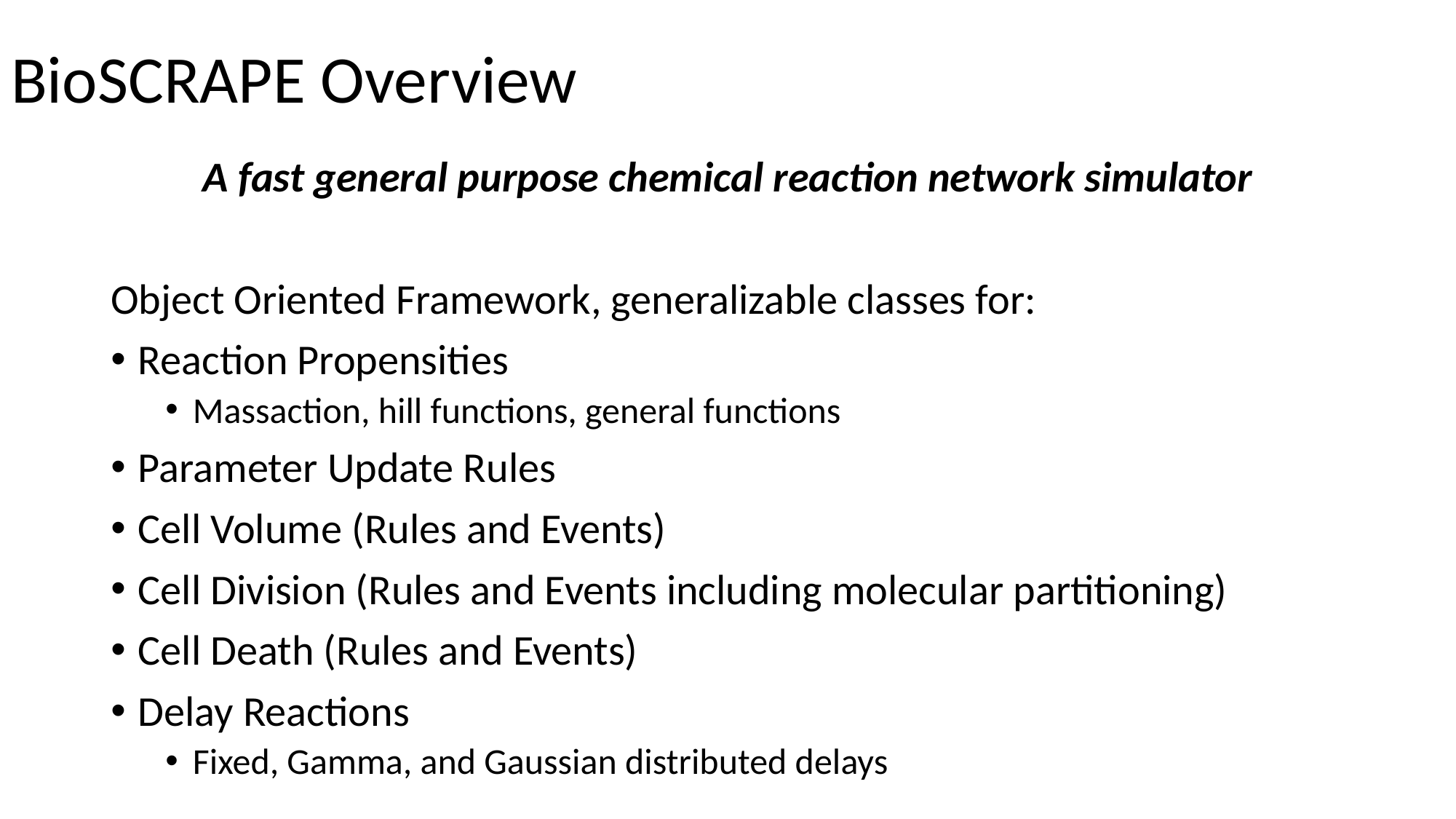

# BioSCRAPE Overview
A fast general purpose chemical reaction network simulator

Object Oriented Framework, generalizable classes for:
Reaction Propensities
Massaction, hill functions, general functions
Parameter Update Rules
Cell Volume (Rules and Events)
Cell Division (Rules and Events including molecular partitioning)
Cell Death (Rules and Events)
Delay Reactions
Fixed, Gamma, and Gaussian distributed delays